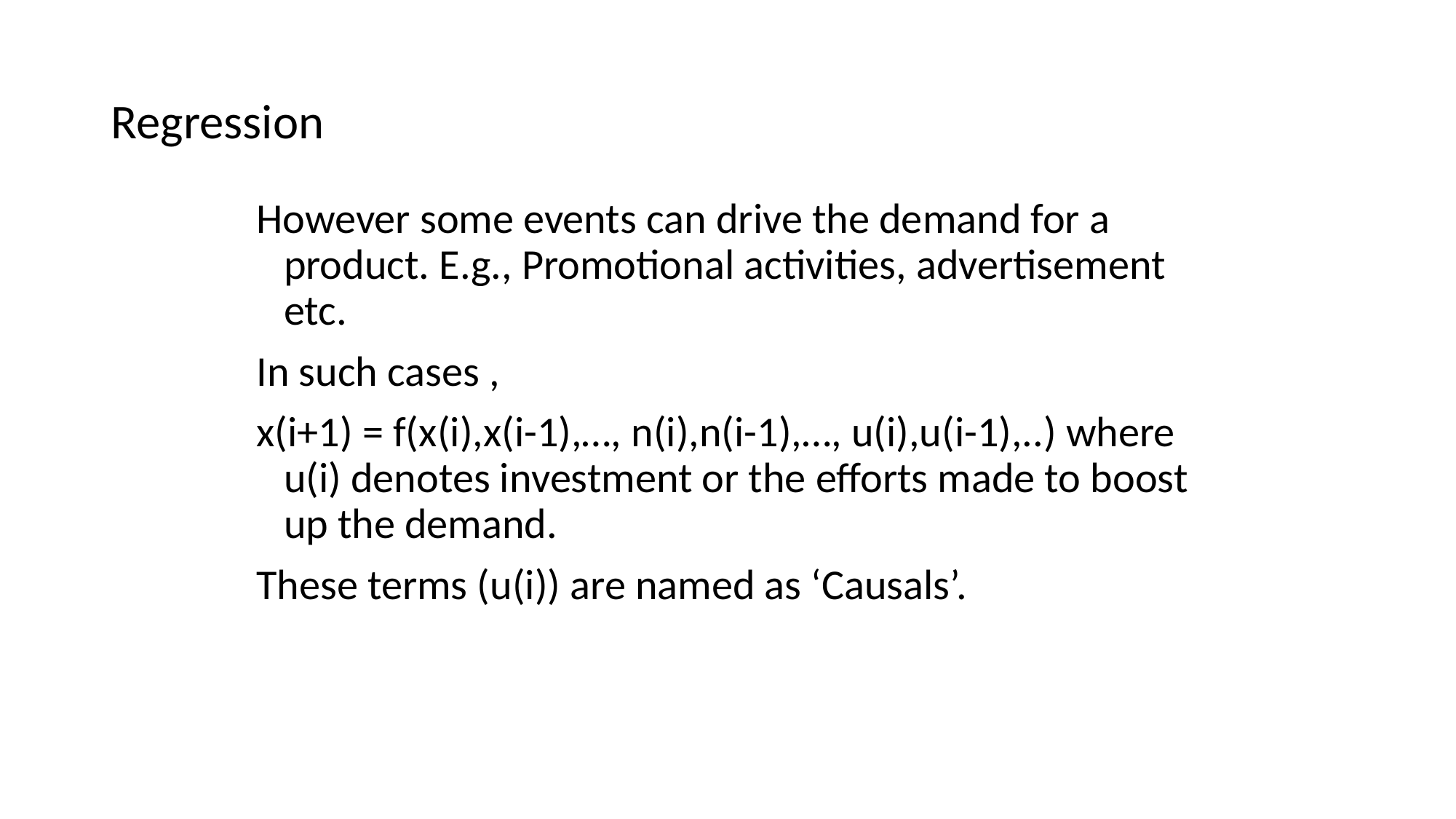

# Regression
However some events can drive the demand for a product. E.g., Promotional activities, advertisement etc.
In such cases ,
x(i+1) = f(x(i),x(i-1),…, n(i),n(i-1),…, u(i),u(i-1),..) where  u(i) denotes investment or the efforts made to boost up the demand.
These terms (u(i)) are named as ‘Causals’.